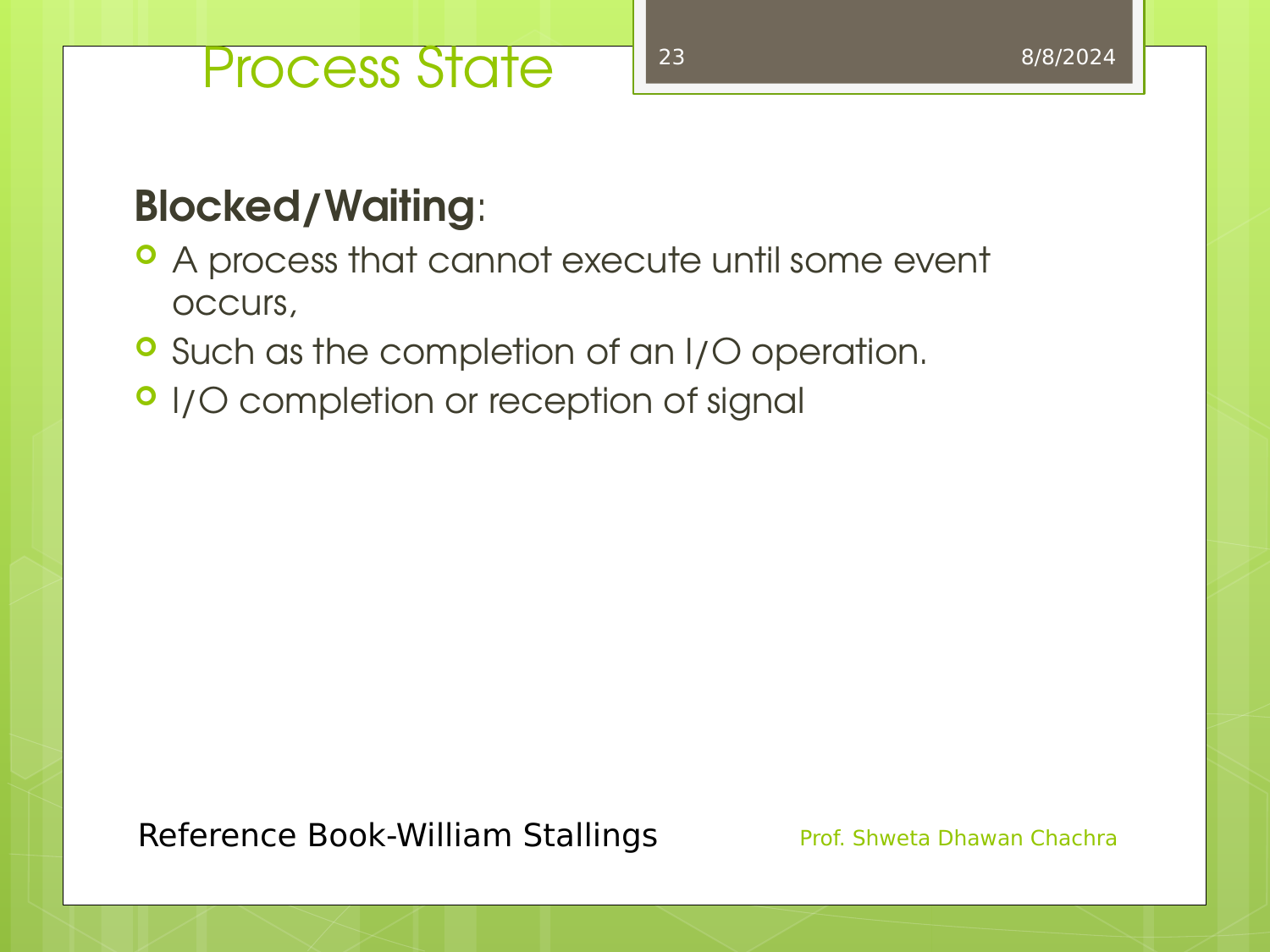

# Process State
23
8/8/2024
Blocked/Waiting:
A process that cannot execute until some event occurs,
Such as the completion of an I/O operation.
I/O completion or reception of signal
Reference Book-William Stallings
Prof. Shweta Dhawan Chachra